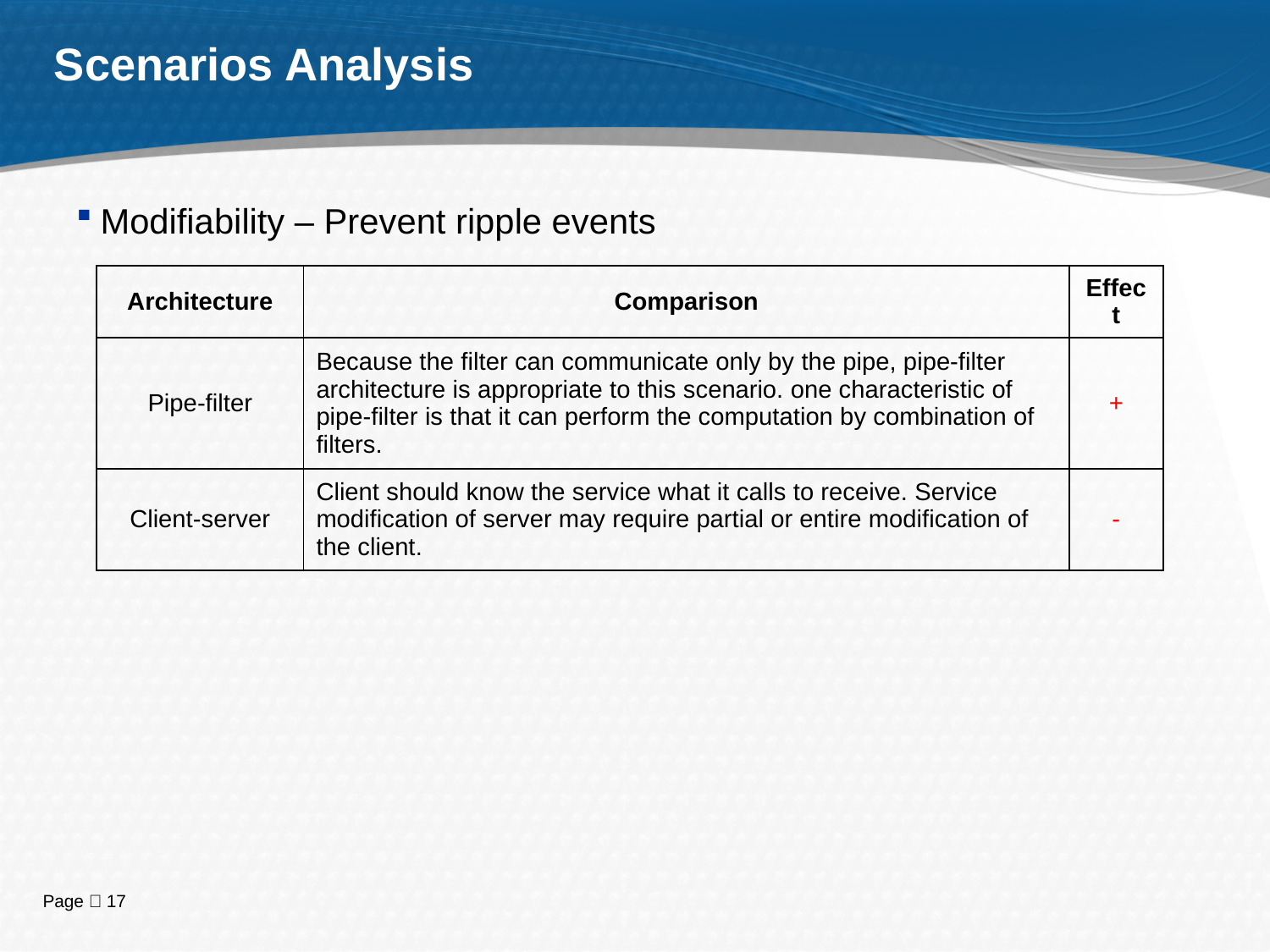

Scenarios Analysis
Modifiability – Prevent ripple events
| Architecture | Comparison | Effect |
| --- | --- | --- |
| Pipe-filter | Because the filter can communicate only by the pipe, pipe-filter architecture is appropriate to this scenario. one characteristic of pipe-filter is that it can perform the computation by combination of filters. | + |
| Client-server | Client should know the service what it calls to receive. Service modification of server may require partial or entire modification of the client. | - |
17